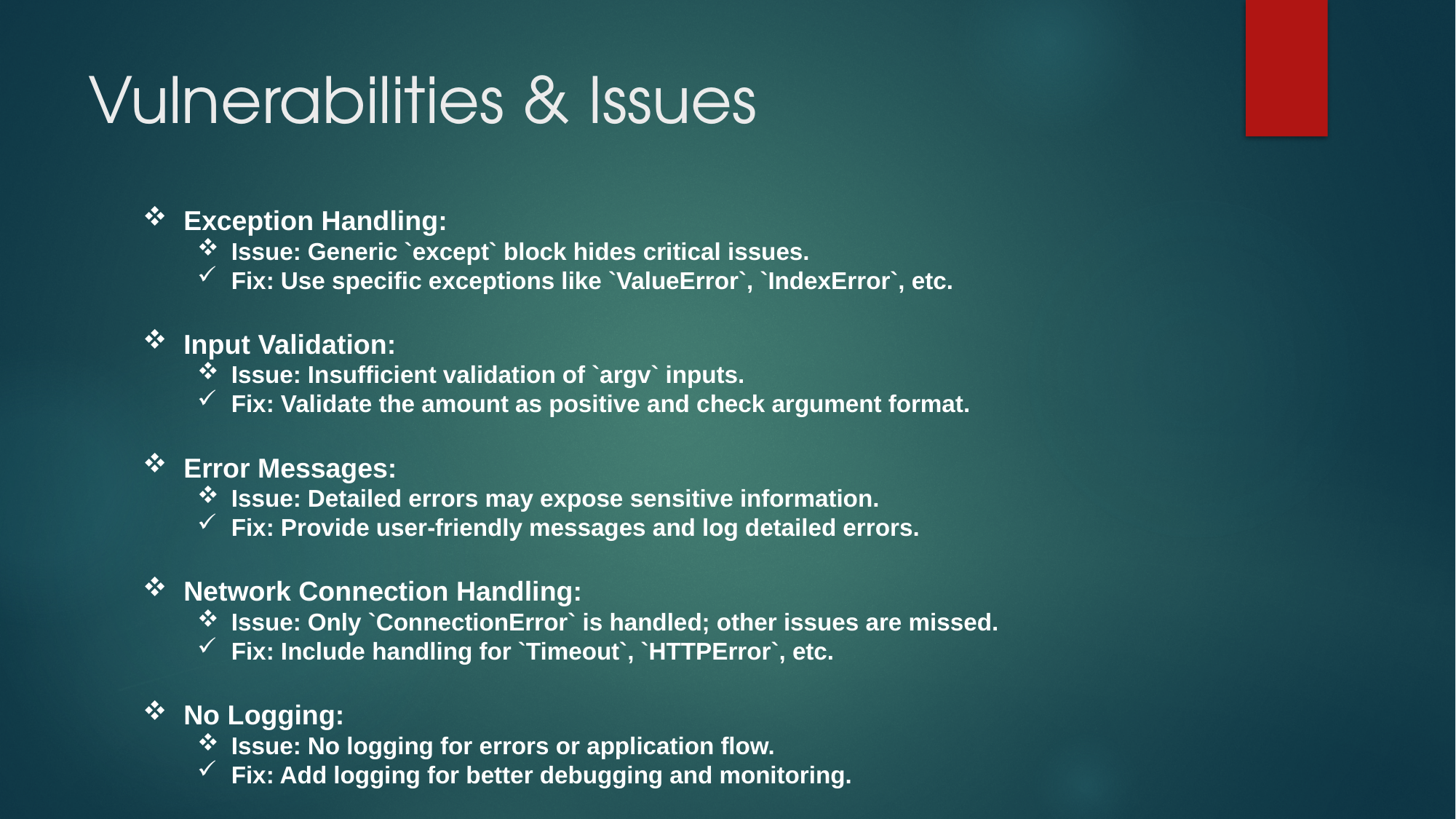

# Vulnerabilities & Issues
Exception Handling:
Issue: Generic `except` block hides critical issues.
Fix: Use specific exceptions like `ValueError`, `IndexError`, etc.

Input Validation:
Issue: Insufficient validation of `argv` inputs.
Fix: Validate the amount as positive and check argument format.

Error Messages:
Issue: Detailed errors may expose sensitive information.
Fix: Provide user-friendly messages and log detailed errors.

Network Connection Handling:
Issue: Only `ConnectionError` is handled; other issues are missed.
Fix: Include handling for `Timeout`, `HTTPError`, etc.

No Logging:
Issue: No logging for errors or application flow.
Fix: Add logging for better debugging and monitoring.